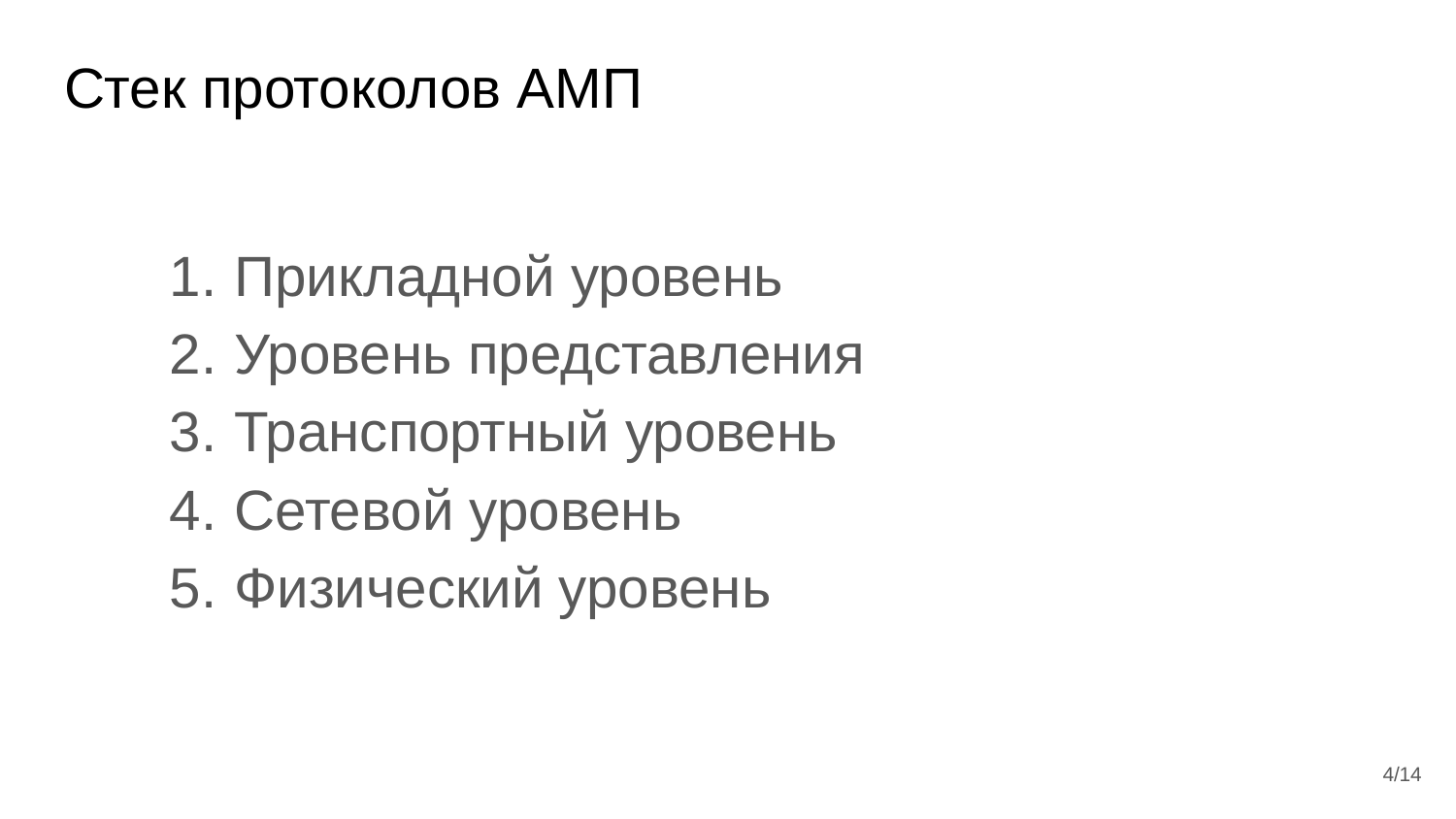

# Стек протоколов АМП
Прикладной уровень
Уровень представления
Транспортный уровень
Сетевой уровень
Физический уровень
4/14